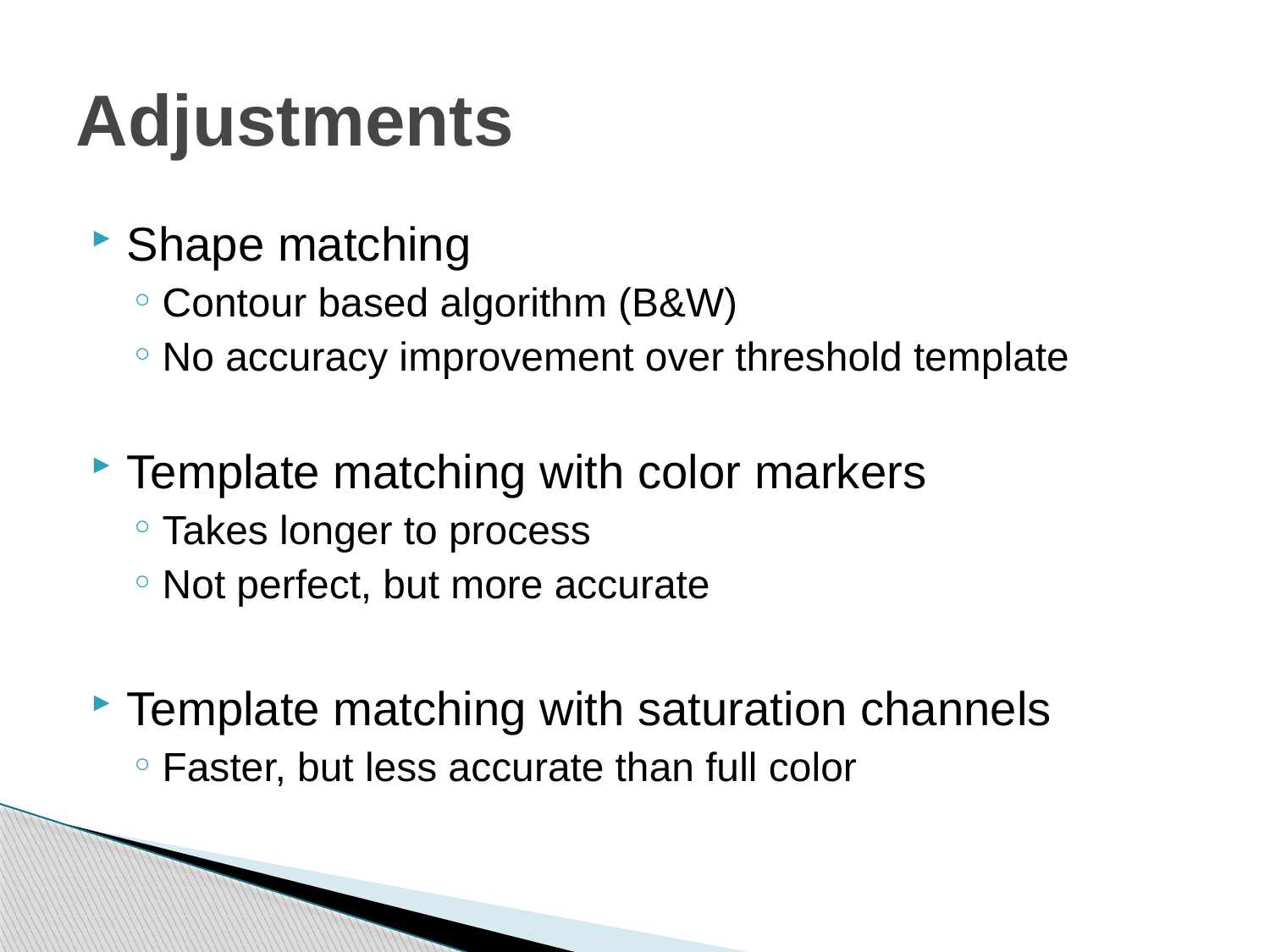

# Adjustments
Shape matching
Contour based algorithm (B&W)
No accuracy improvement over threshold template

Template matching with color markers
Takes longer to process
Not perfect, but more accurate

Template matching with saturation channels
Faster, but less accurate than full color